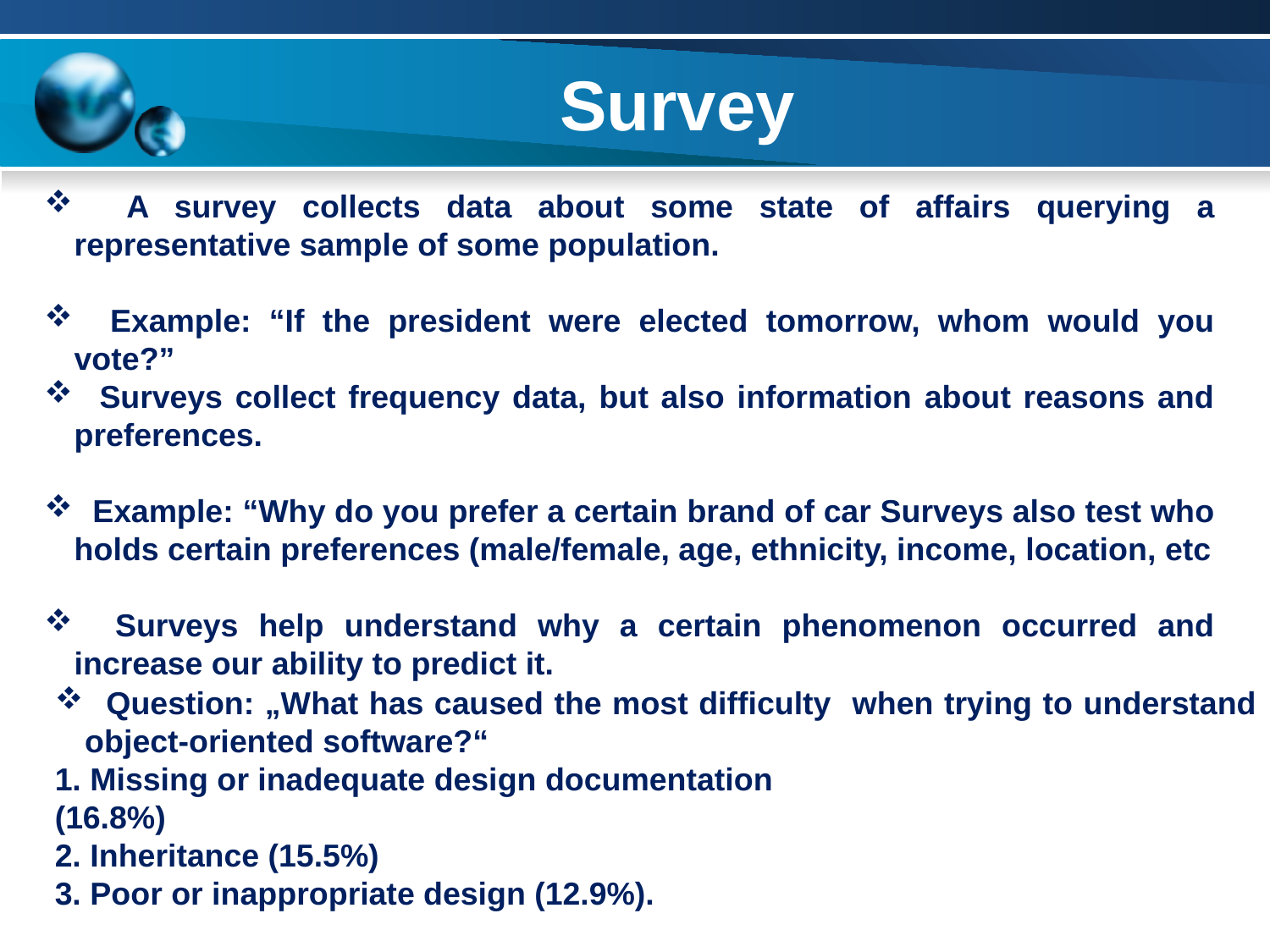

# Survey
  A survey collects data about some state of affairs querying a representative sample of some population.

  Example: “If the president were elected tomorrow, whom would you vote?”
  Surveys collect frequency data, but also information about reasons and preferences.

  Example: “Why do you prefer a certain brand of car Surveys also test who holds certain preferences (male/female, age, ethnicity, income, location, etc

  Surveys help understand why a certain phenomenon occurred and increase our ability to predict it.
  Question: „What has caused the most difficulty  when trying to understand object-oriented software?“
1. Missing or inadequate design documentation
(16.8%)
2. Inheritance (15.5%)
3. Poor or inappropriate design (12.9%).